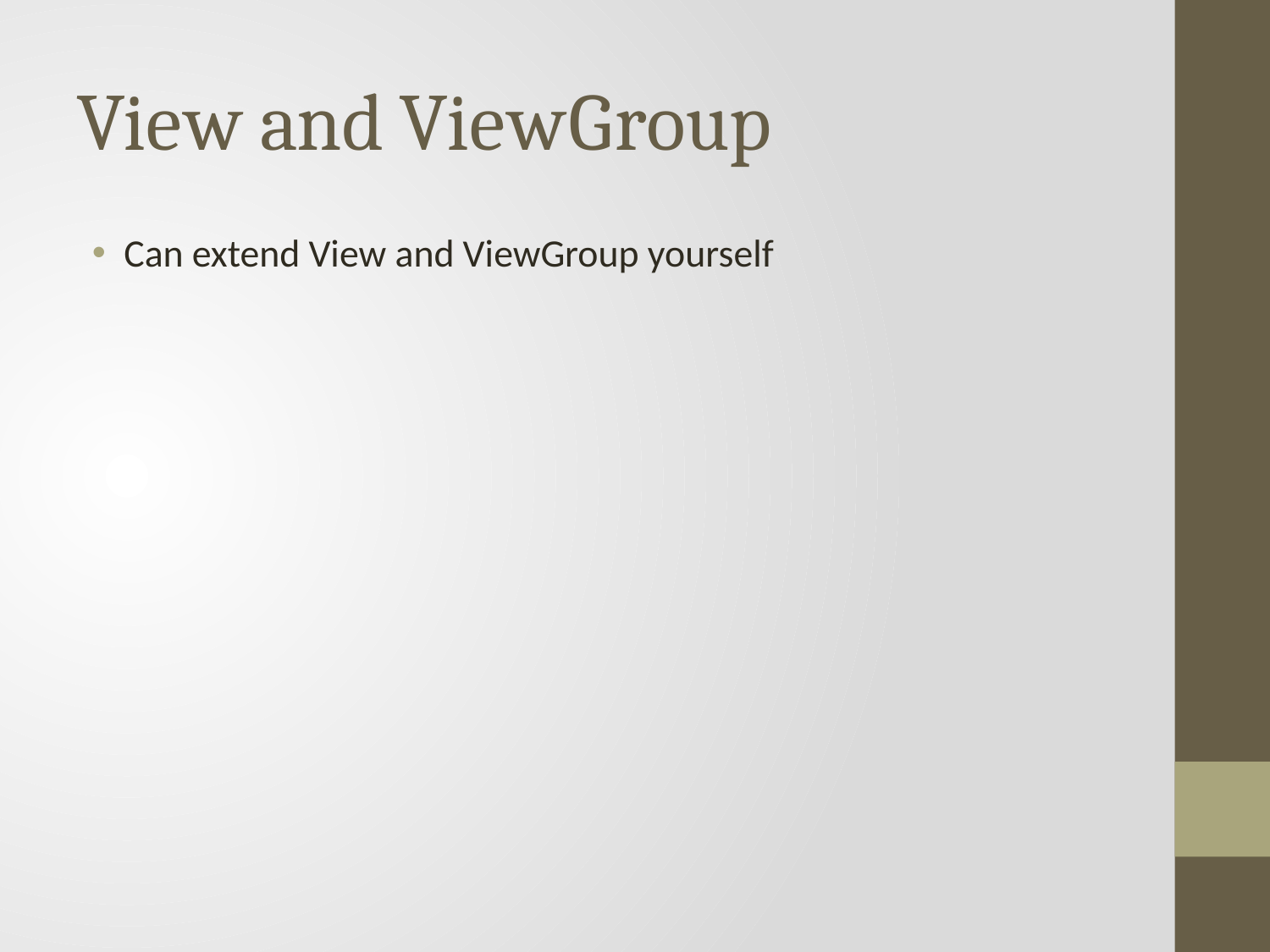

# View and ViewGroup
Can extend View and ViewGroup yourself